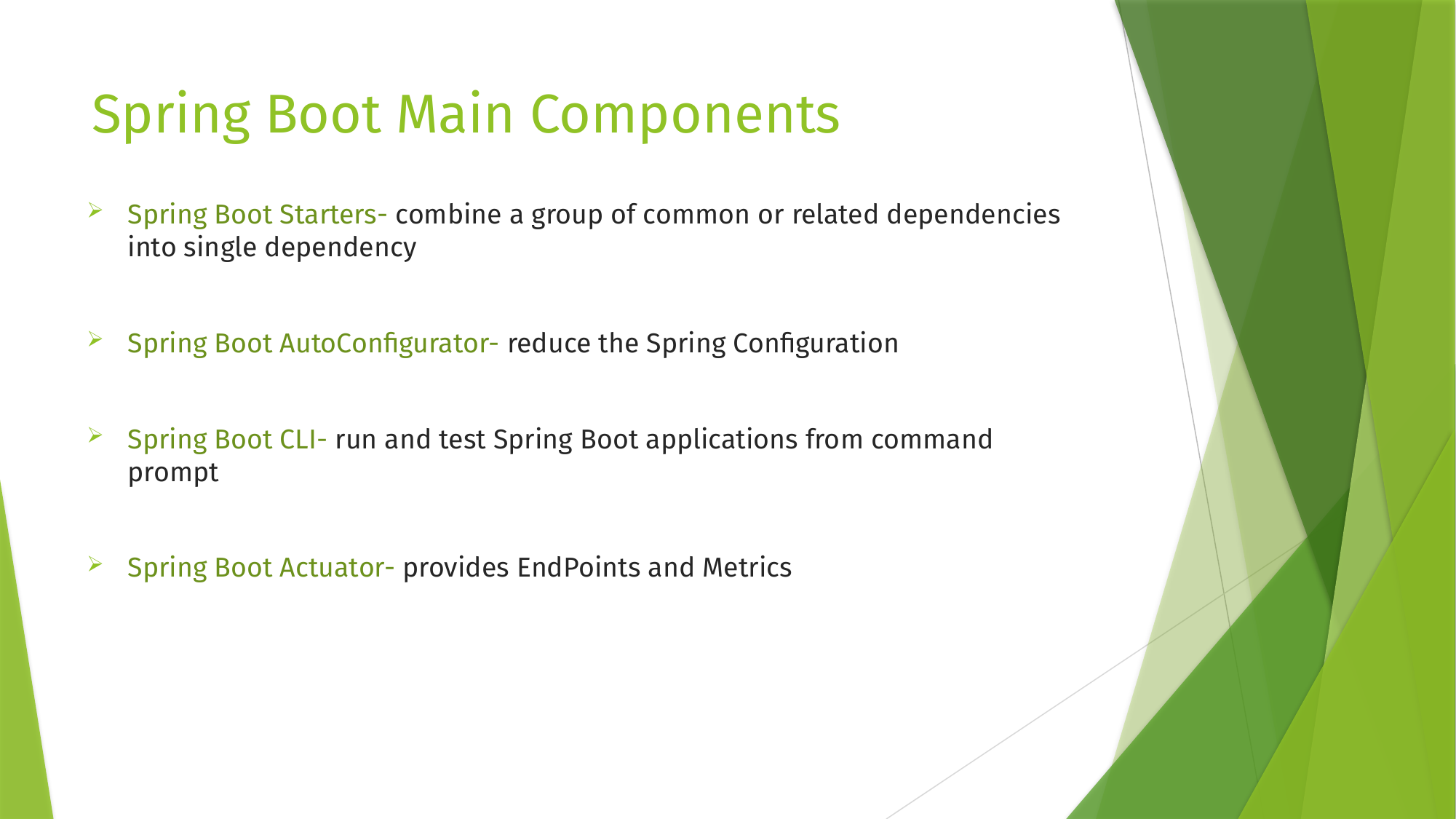

# Spring Boot Main Components
Spring Boot Starters- combine a group of common or related dependencies into single dependency

Spring Boot AutoConfigurator- reduce the Spring Configuration

Spring Boot CLI- run and test Spring Boot applications from command prompt

Spring Boot Actuator- provides EndPoints and Metrics